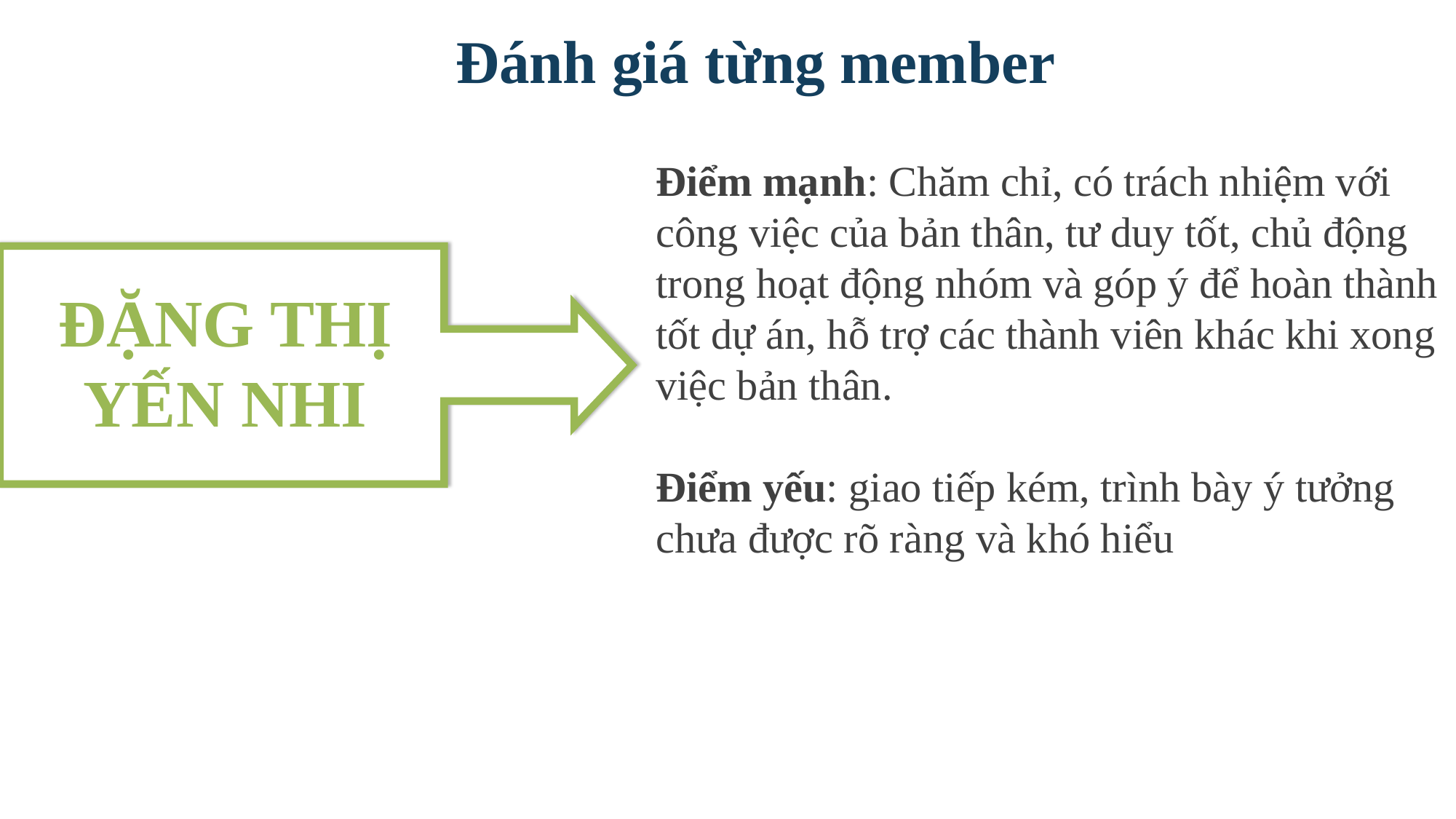

Đánh giá từng member
Điểm mạnh: Chăm chỉ, có trách nhiệm với công việc của bản thân, tư duy tốt, chủ động trong hoạt động nhóm và góp ý để hoàn thành tốt dự án, hỗ trợ các thành viên khác khi xong việc bản thân.

Điểm yếu: giao tiếp kém, trình bày ý tưởng chưa được rõ ràng và khó hiểu

ĐẶNG THỊ YẾN NHI